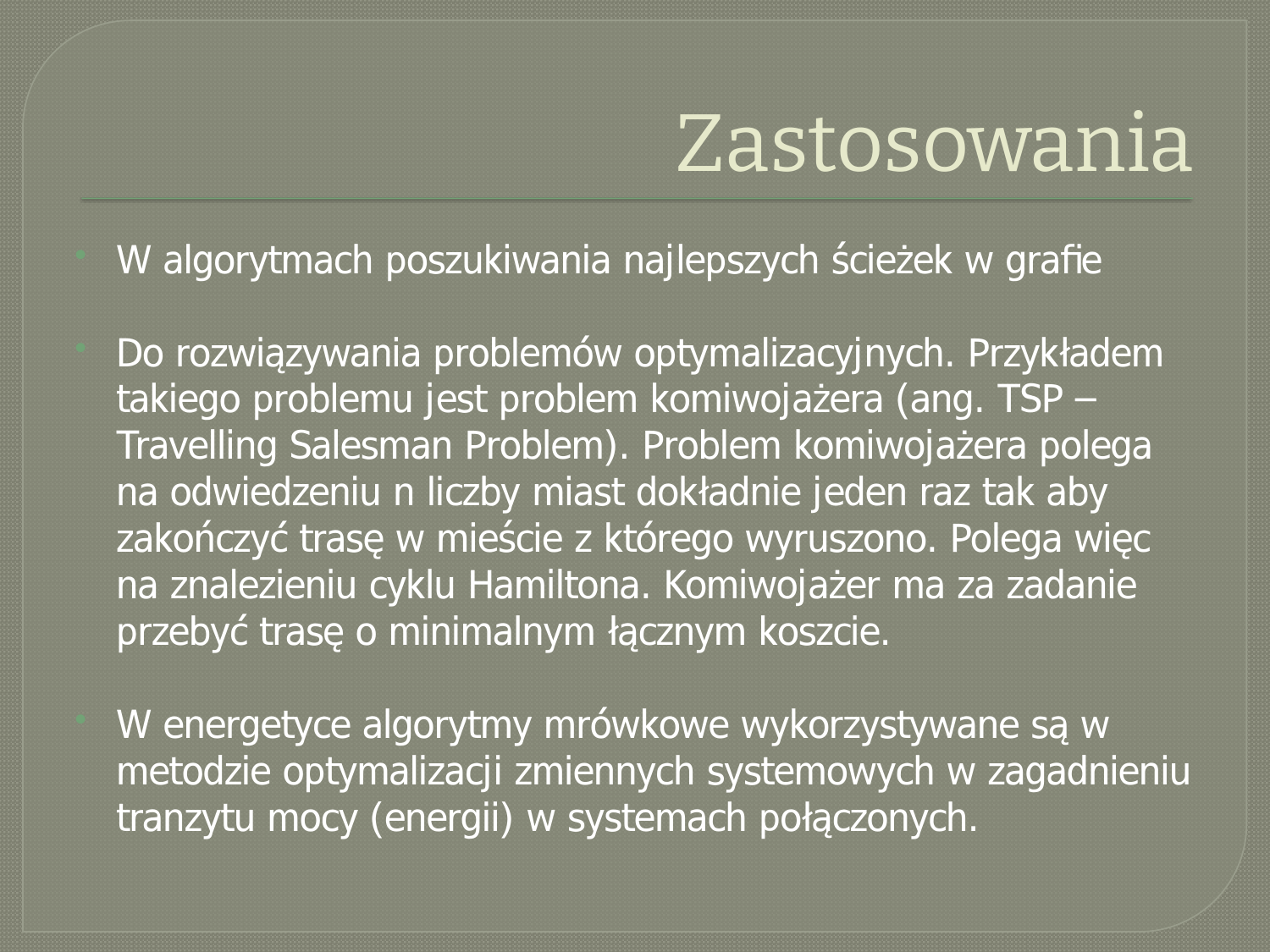

# Zastosowania
W algorytmach poszukiwania najlepszych ścieżek w grafie

Do rozwiązywania problemów optymalizacyjnych. Przykładem takiego problemu jest problem komiwojażera (ang. TSP – Travelling Salesman Problem). Problem komiwojażera polega na odwiedzeniu n liczby miast dokładnie jeden raz tak aby zakończyć trasę w mieście z którego wyruszono. Polega więc na znalezieniu cyklu Hamiltona. Komiwojażer ma za zadanie przebyć trasę o minimalnym łącznym koszcie.

W energetyce algorytmy mrówkowe wykorzystywane są w metodzie optymalizacji zmiennych systemowych w zagadnieniu tranzytu mocy (energii) w systemach połączonych.